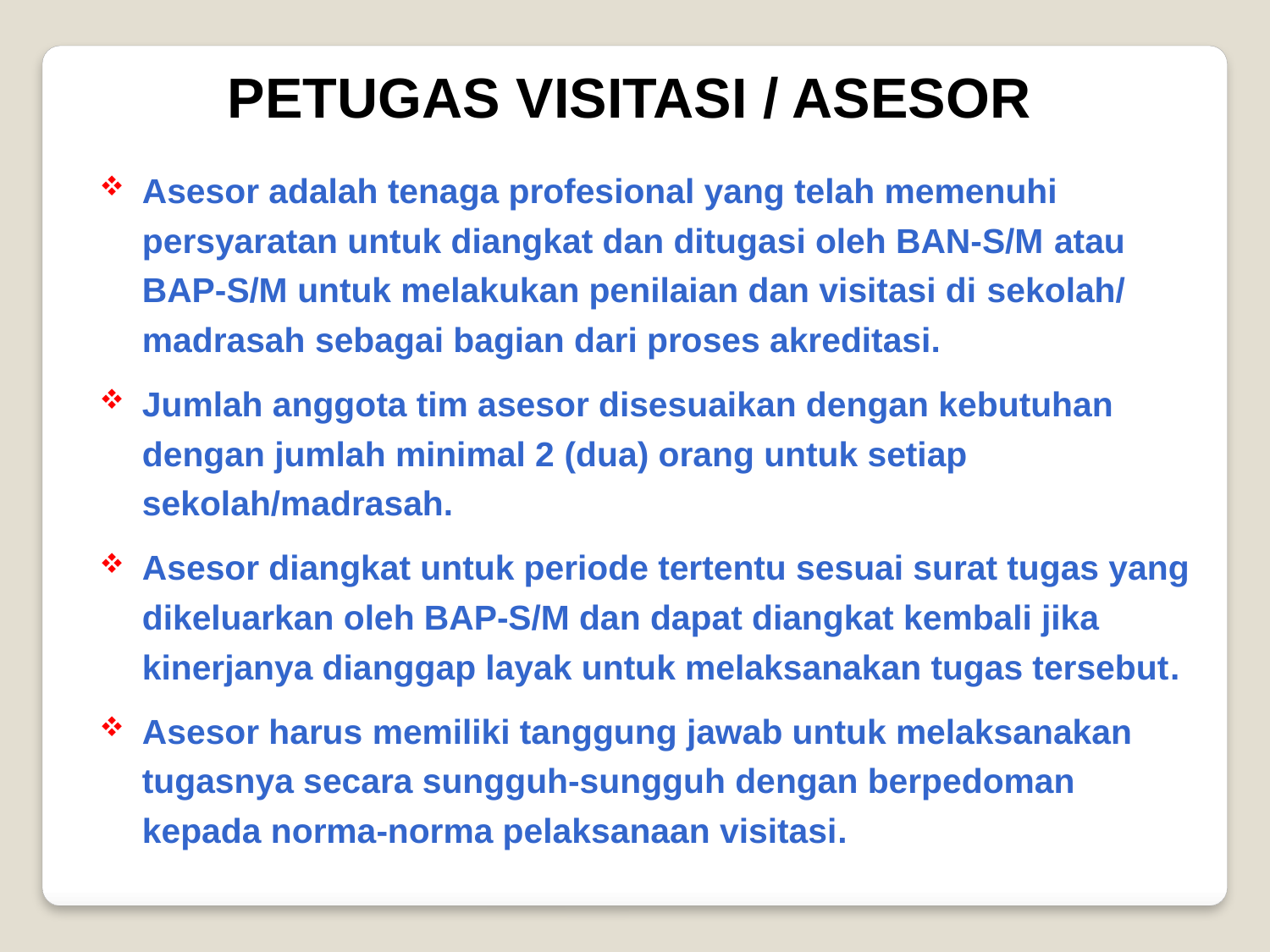

PETUGAS VISITASI / ASESOR
Asesor adalah tenaga profesional yang telah memenuhi persyaratan untuk diangkat dan ditugasi oleh BAN-S/M atau BAP-S/M untuk melakukan penilaian dan visitasi di sekolah/ madrasah sebagai bagian dari proses akreditasi.
Jumlah anggota tim asesor disesuaikan dengan kebutuhan dengan jumlah minimal 2 (dua) orang untuk setiap sekolah/madrasah.
Asesor diangkat untuk periode tertentu sesuai surat tugas yang dikeluarkan oleh BAP-S/M dan dapat diangkat kembali jika kinerjanya dianggap layak untuk melaksanakan tugas tersebut.
Asesor harus memiliki tanggung jawab untuk melaksanakan tugasnya secara sungguh-sungguh dengan berpedoman kepada norma-norma pelaksanaan visitasi.